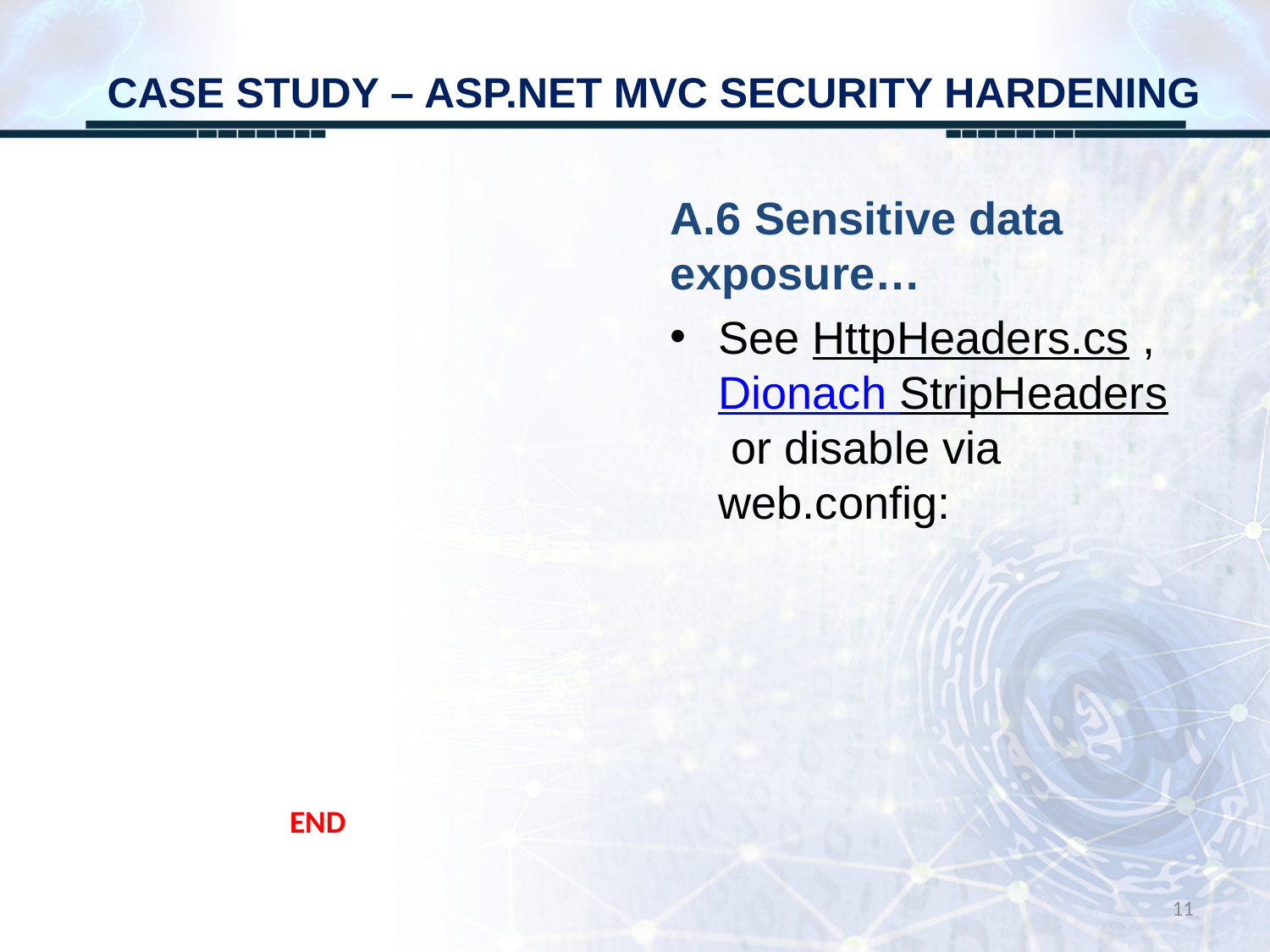

# CASE STUDY – ASP.NET MVC SECURITY HARDENING
A.6 Sensitive data exposure…
See HttpHeaders.cs , Dionach StripHeaders or disable via web.config:

END
11